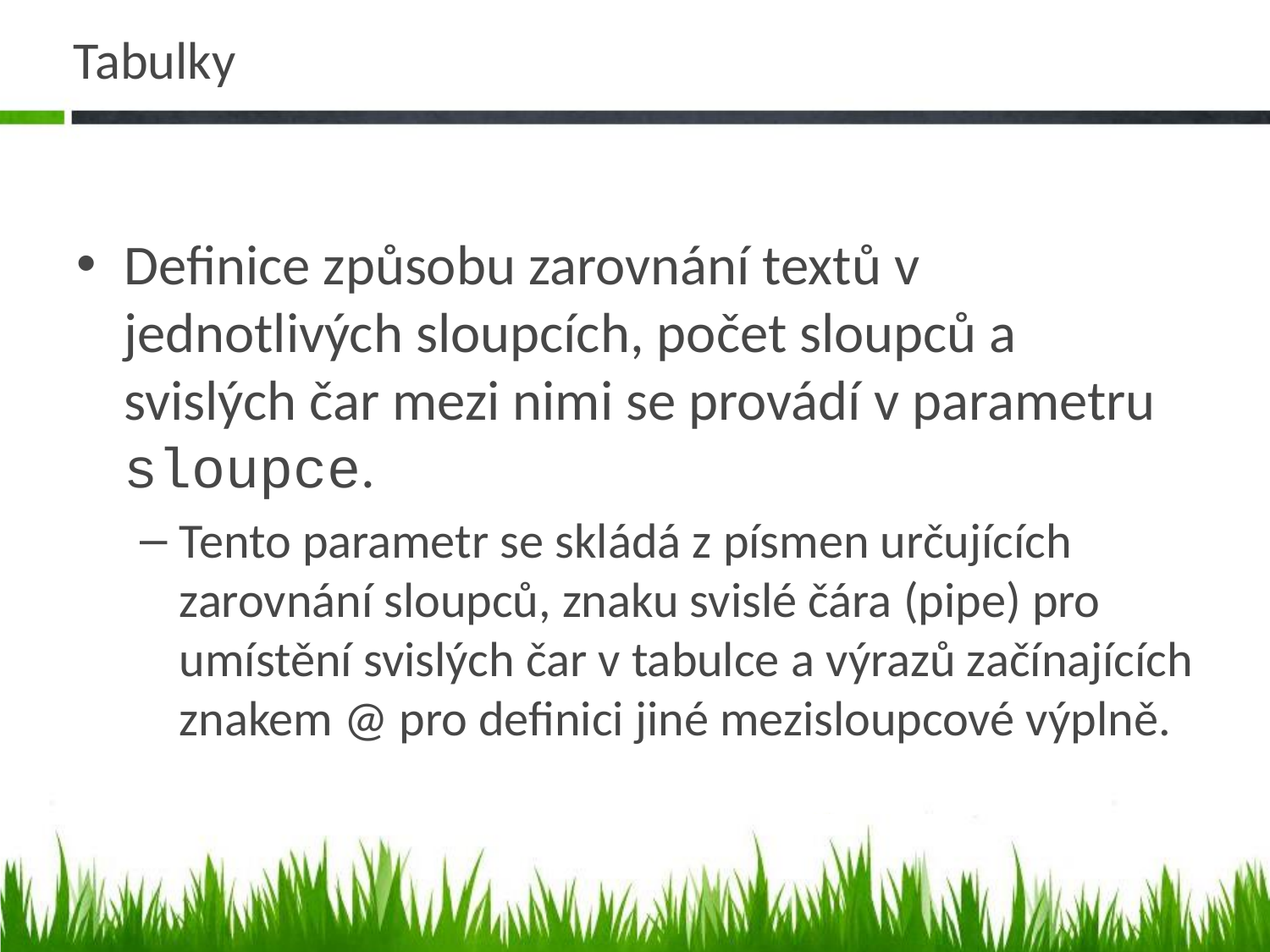

# Tabulky
Definice způsobu zarovnání textů v jednotlivých sloupcích, počet sloupců a svislých čar mezi nimi se provádí v parametru sloupce.
Tento parametr se skládá z písmen určujících zarovnání sloupců, znaku svislé čára (pipe) pro umístění svislých čar v tabulce a výrazů začínajících znakem @ pro definici jiné mezisloupcové výplně.